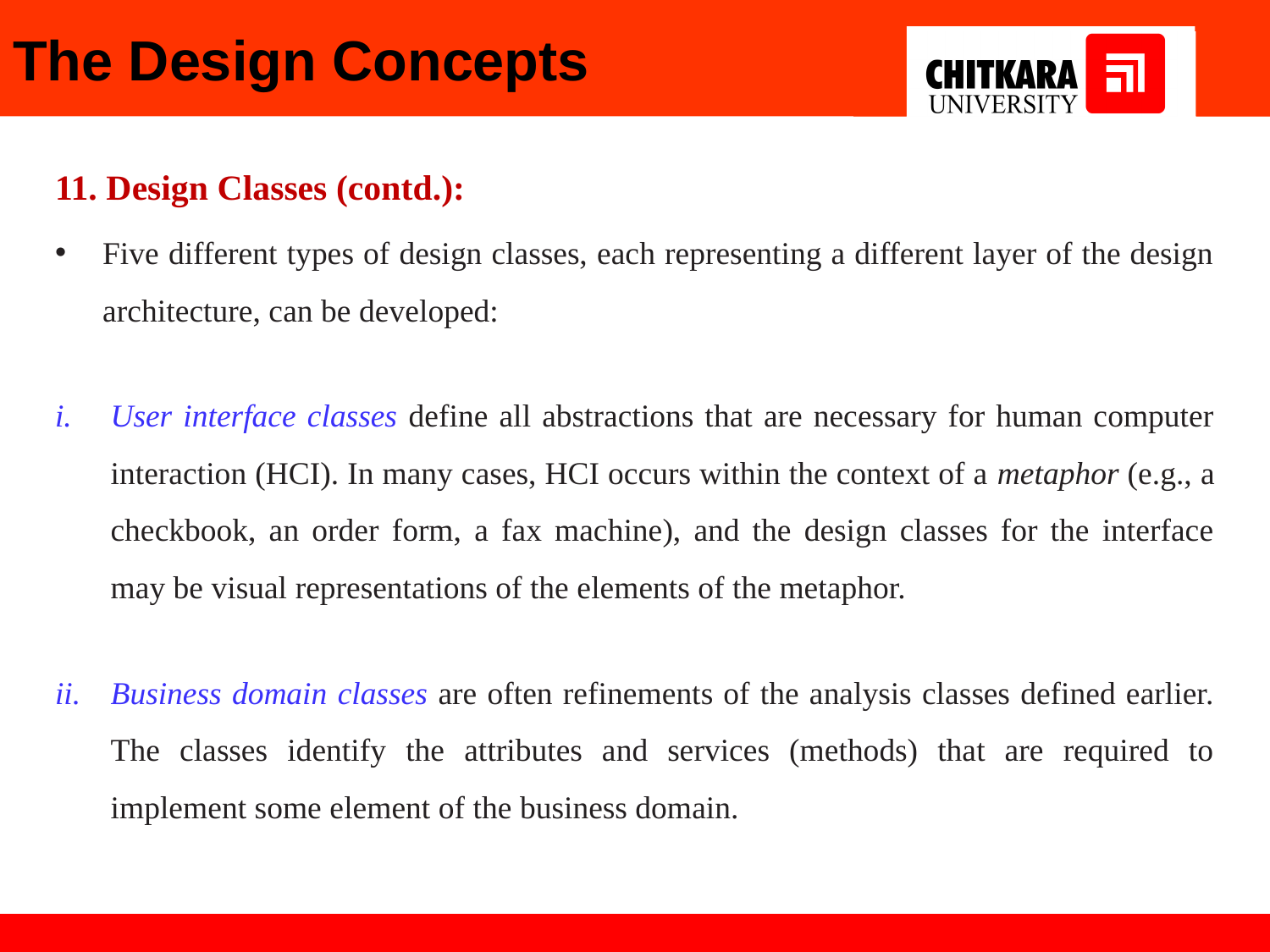

# The Design Concepts
11. Design Classes (contd.):
Five different types of design classes, each representing a different layer of the design architecture, can be developed:

User interface classes define all abstractions that are necessary for human computer interaction (HCI). In many cases, HCI occurs within the context of a metaphor (e.g., a checkbook, an order form, a fax machine), and the design classes for the interface may be visual representations of the elements of the metaphor.

Business domain classes are often refinements of the analysis classes defined earlier. The classes identify the attributes and services (methods) that are required to implement some element of the business domain.